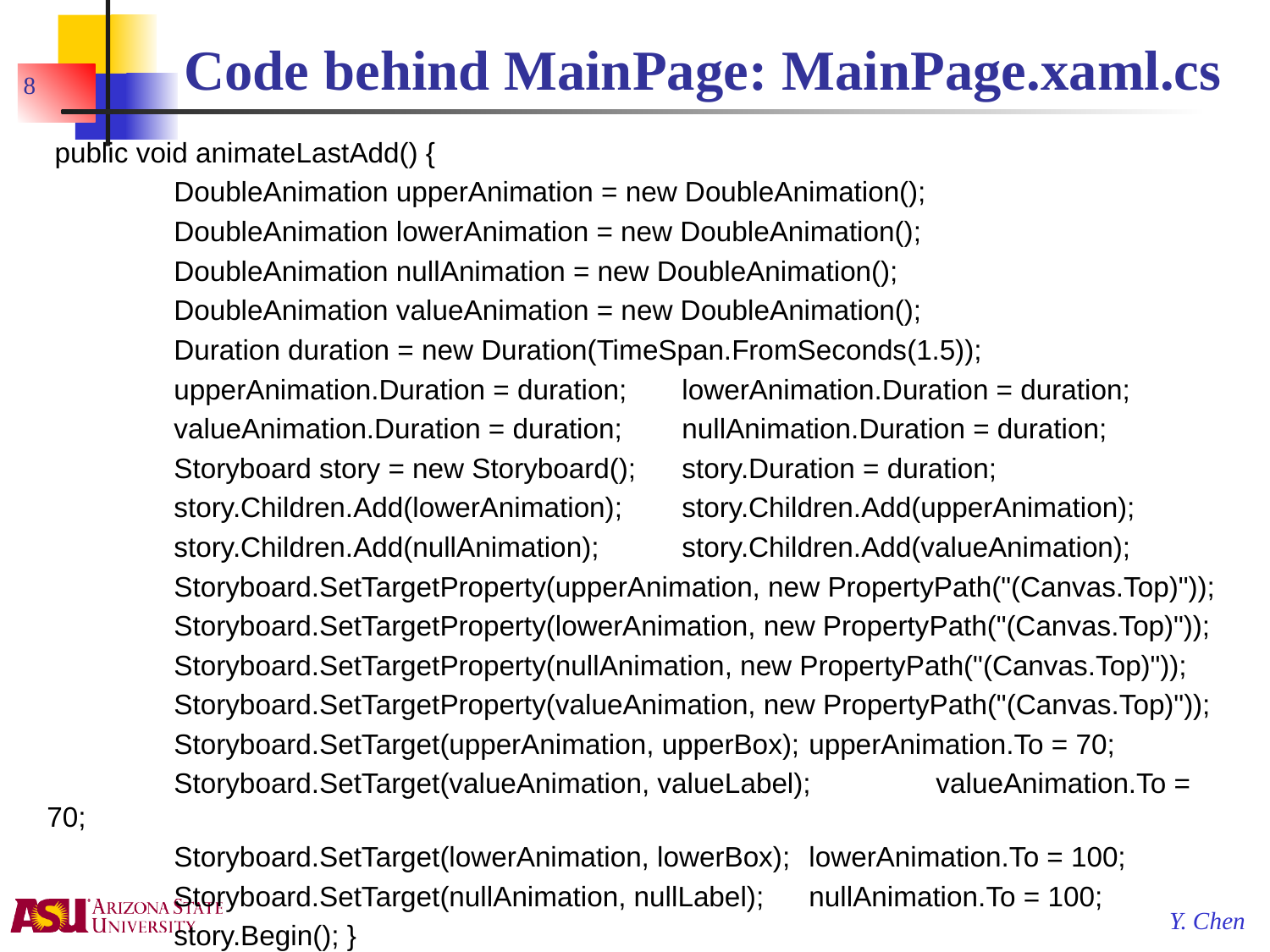

# Code behind MainPage: MainPage.xaml.cs
8
 public void animateLastAdd() {
	DoubleAnimation upperAnimation = new DoubleAnimation();
	DoubleAnimation lowerAnimation = new DoubleAnimation();
	DoubleAnimation nullAnimation = new DoubleAnimation();
	DoubleAnimation valueAnimation = new DoubleAnimation();
	Duration duration = new Duration(TimeSpan.FromSeconds(1.5));
	upperAnimation.Duration = duration; 	lowerAnimation.Duration = duration;
	valueAnimation.Duration = duration;	nullAnimation.Duration = duration;
	Storyboard story = new Storyboard();	story.Duration = duration;
	story.Children.Add(lowerAnimation);	story.Children.Add(upperAnimation);
	story.Children.Add(nullAnimation);	story.Children.Add(valueAnimation);
	Storyboard.SetTargetProperty(upperAnimation, new PropertyPath("(Canvas.Top)"));
	Storyboard.SetTargetProperty(lowerAnimation, new PropertyPath("(Canvas.Top)"));
	Storyboard.SetTargetProperty(nullAnimation, new PropertyPath("(Canvas.Top)"));
	Storyboard.SetTargetProperty(valueAnimation, new PropertyPath("(Canvas.Top)"));
	Storyboard.SetTarget(upperAnimation, upperBox);	upperAnimation.To = 70;
	Storyboard.SetTarget(valueAnimation, valueLabel);	valueAnimation.To = 70;
	Storyboard.SetTarget(lowerAnimation, lowerBox);  	lowerAnimation.To = 100;
	Storyboard.SetTarget(nullAnimation, nullLabel);	nullAnimation.To = 100;
	story.Begin(); }